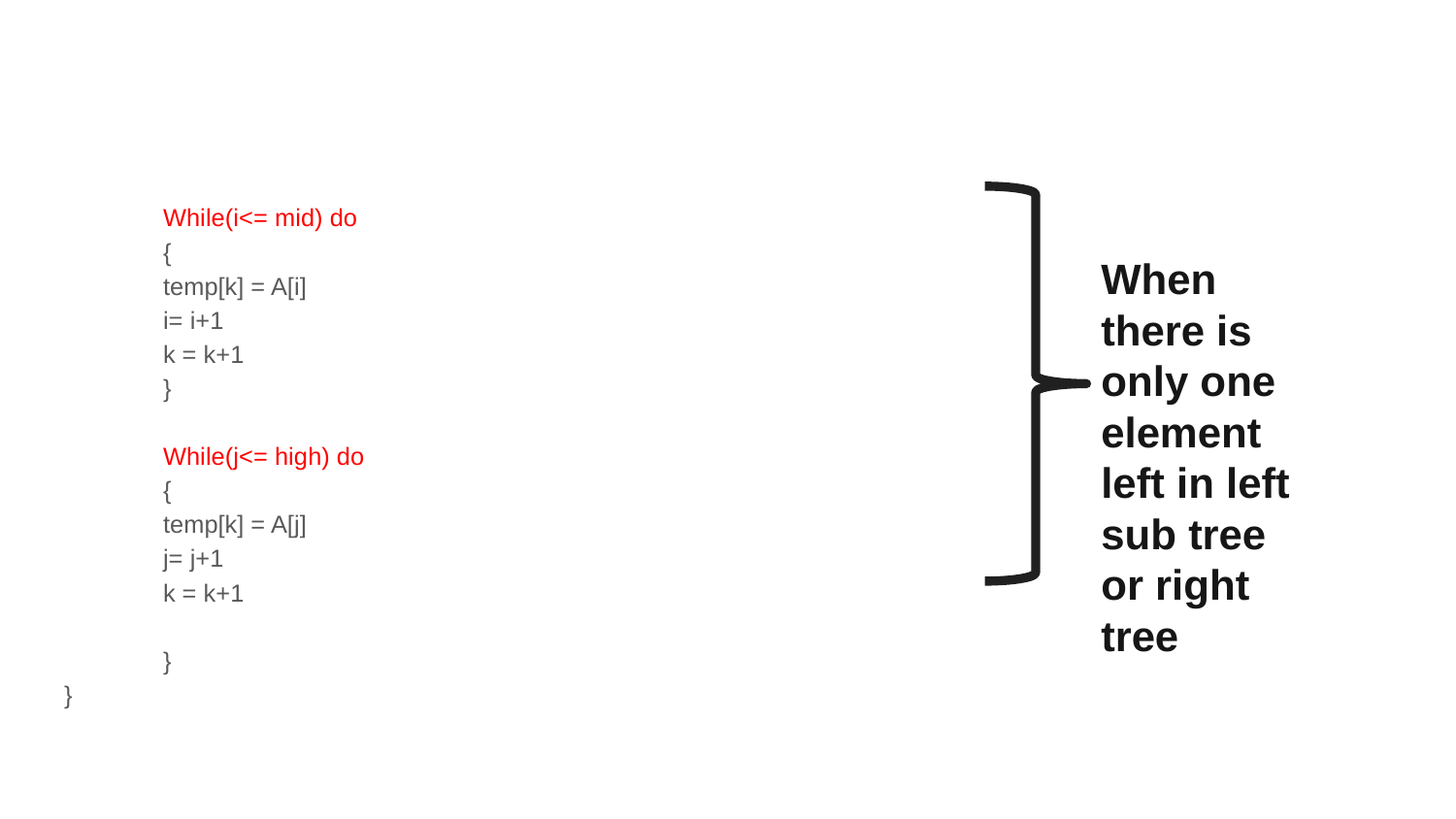

#
	While(i<= mid) do
		{
			temp[k] = A[i]
			i= i+1
			k = k+1
		}

	While(j<= high) do
		{
			temp[k] = A[j]
			j= j+1
			k = k+1

		}
}

When there is only one element left in left sub tree or right tree